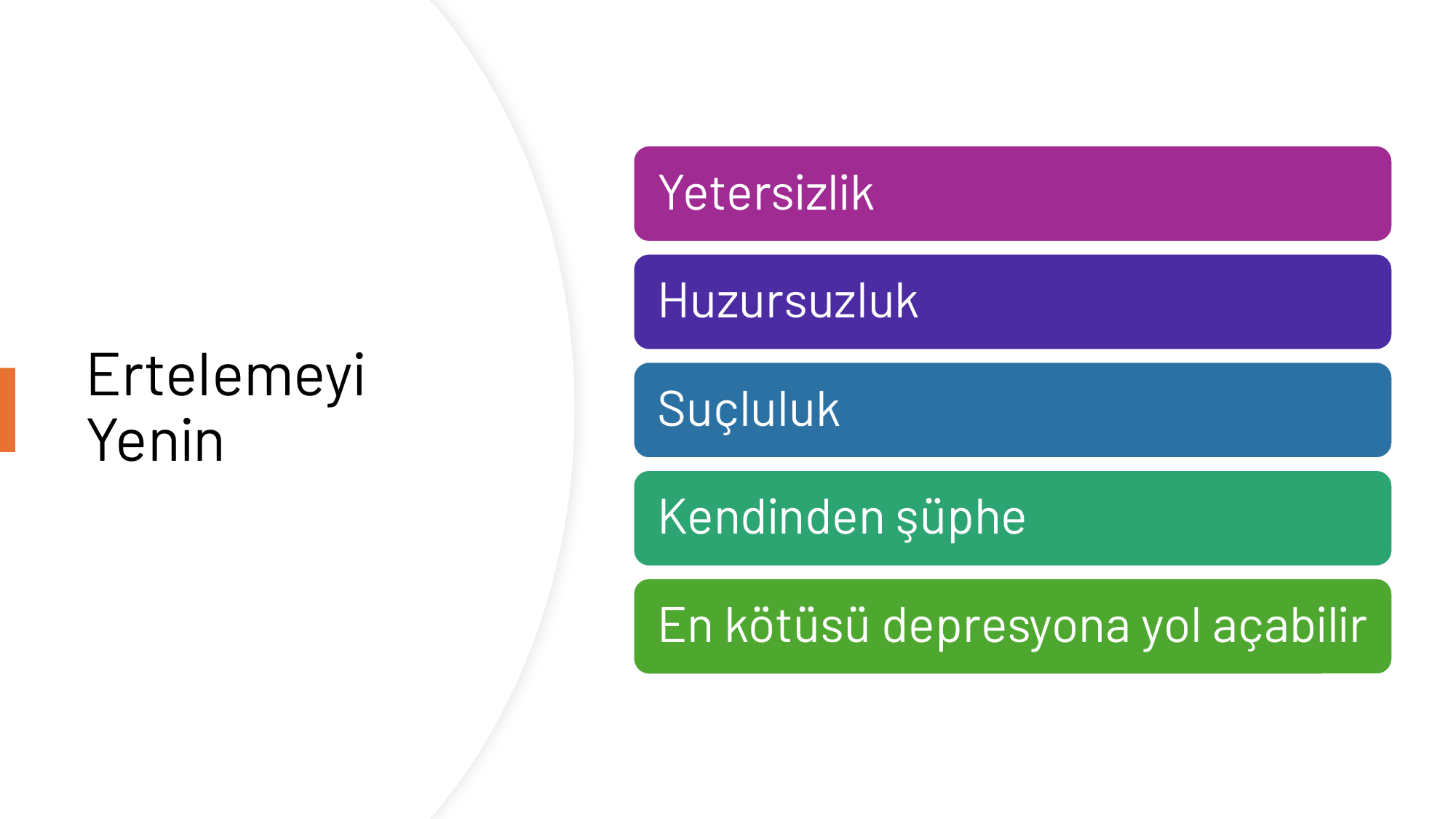

Yetersizlik
Huzursuzluk
Suçluluk
Kendinden şüphe
En kötüsü depresyona yol açabilir
# Ertelemeyi Yenin